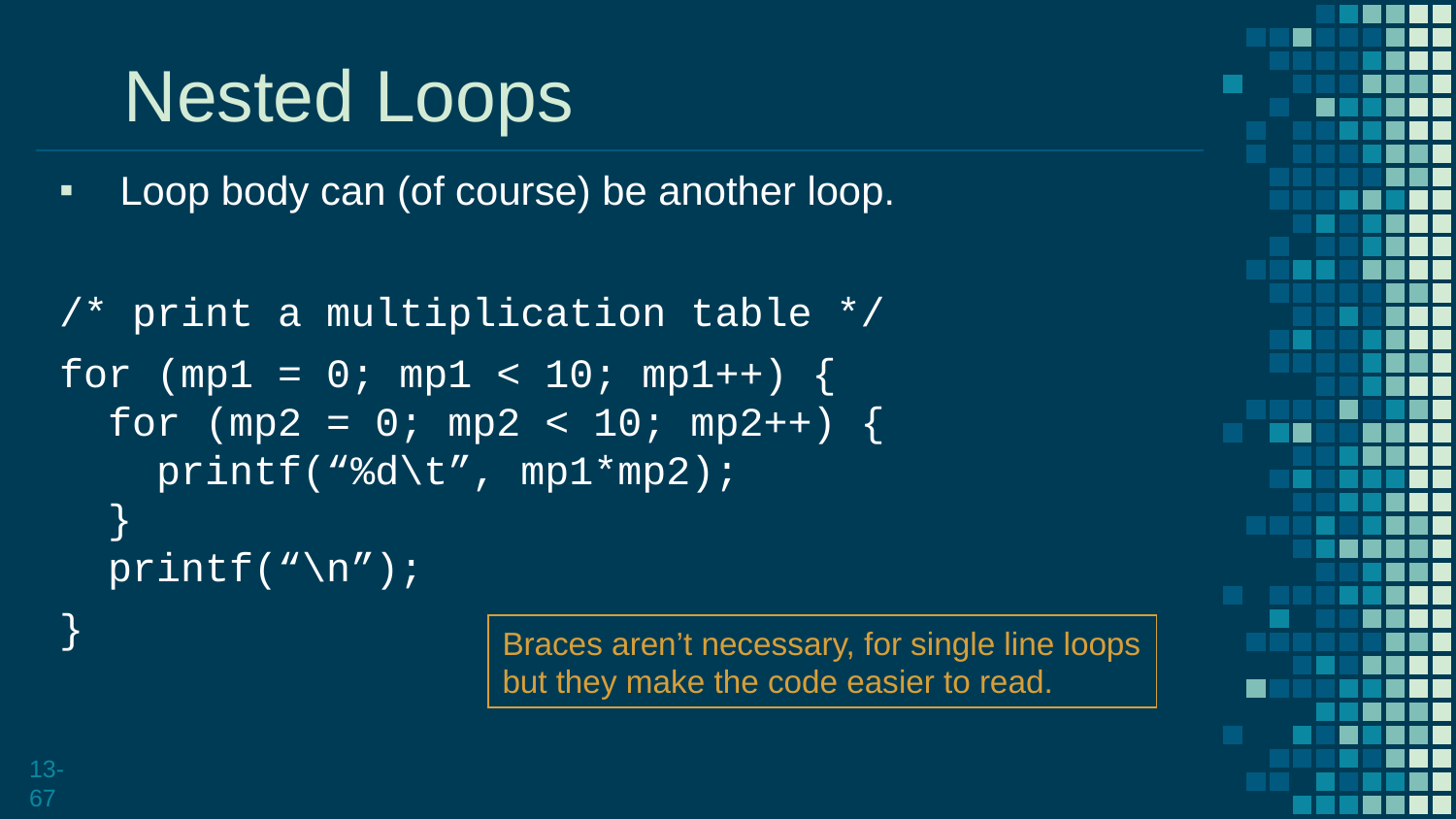

# Nested Loops
Loop body can (of course) be another loop.

/* print a multiplication table */
for (mp1 = 0; mp1 < 10; mp1++) {
  for (mp2 = 0; mp2 < 10; mp2++) {
    printf(“%d\t”, mp1*mp2);
  }
  printf(“\n”);
}
Braces aren’t necessary, for single line loops
but they make the code easier to read.
13-67